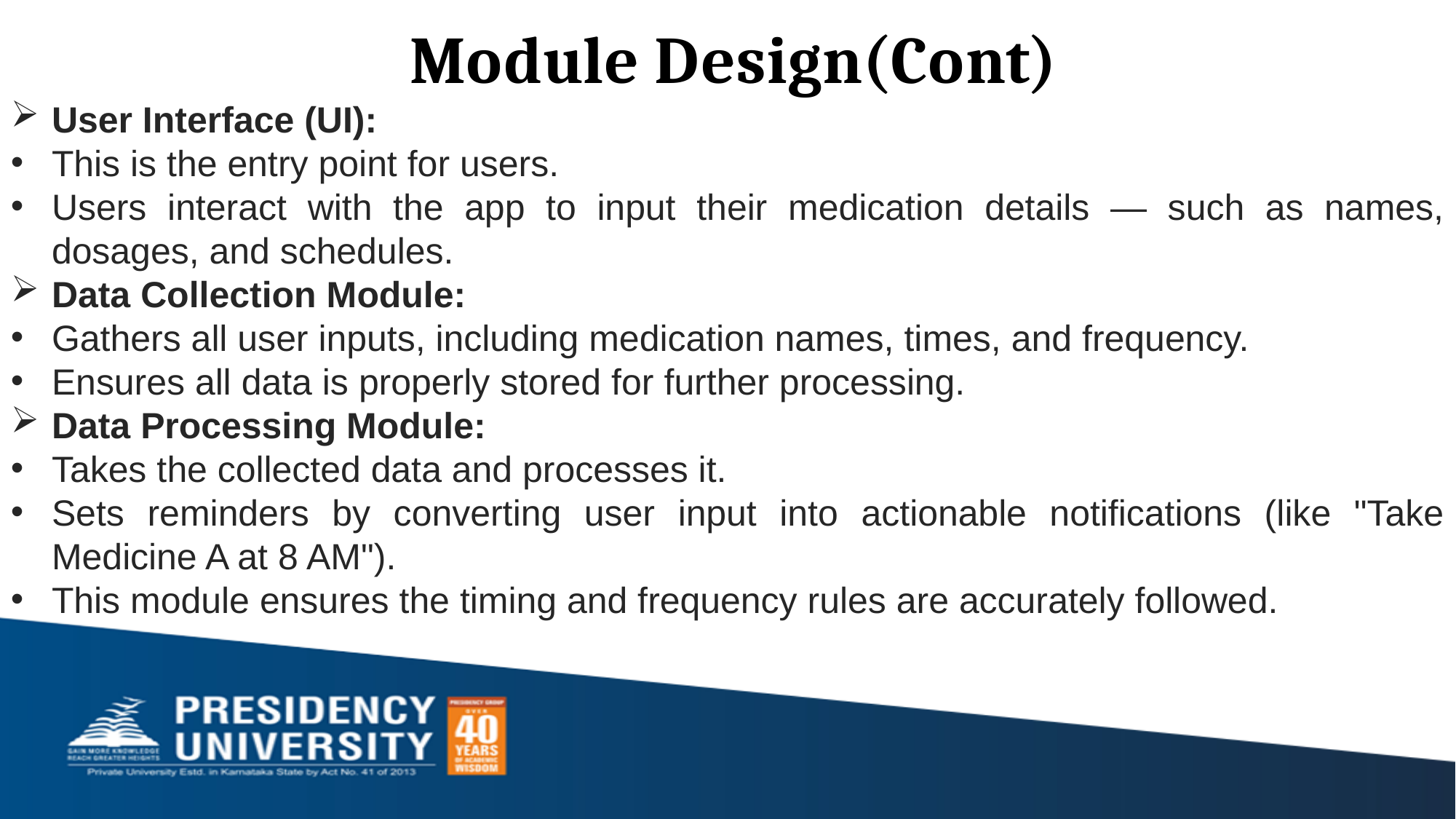

# Module Design(Cont)
User Interface (UI):
This is the entry point for users.
Users interact with the app to input their medication details — such as names, dosages, and schedules.
Data Collection Module:
Gathers all user inputs, including medication names, times, and frequency.
Ensures all data is properly stored for further processing.
Data Processing Module:
Takes the collected data and processes it.
Sets reminders by converting user input into actionable notifications (like "Take Medicine A at 8 AM").
This module ensures the timing and frequency rules are accurately followed.